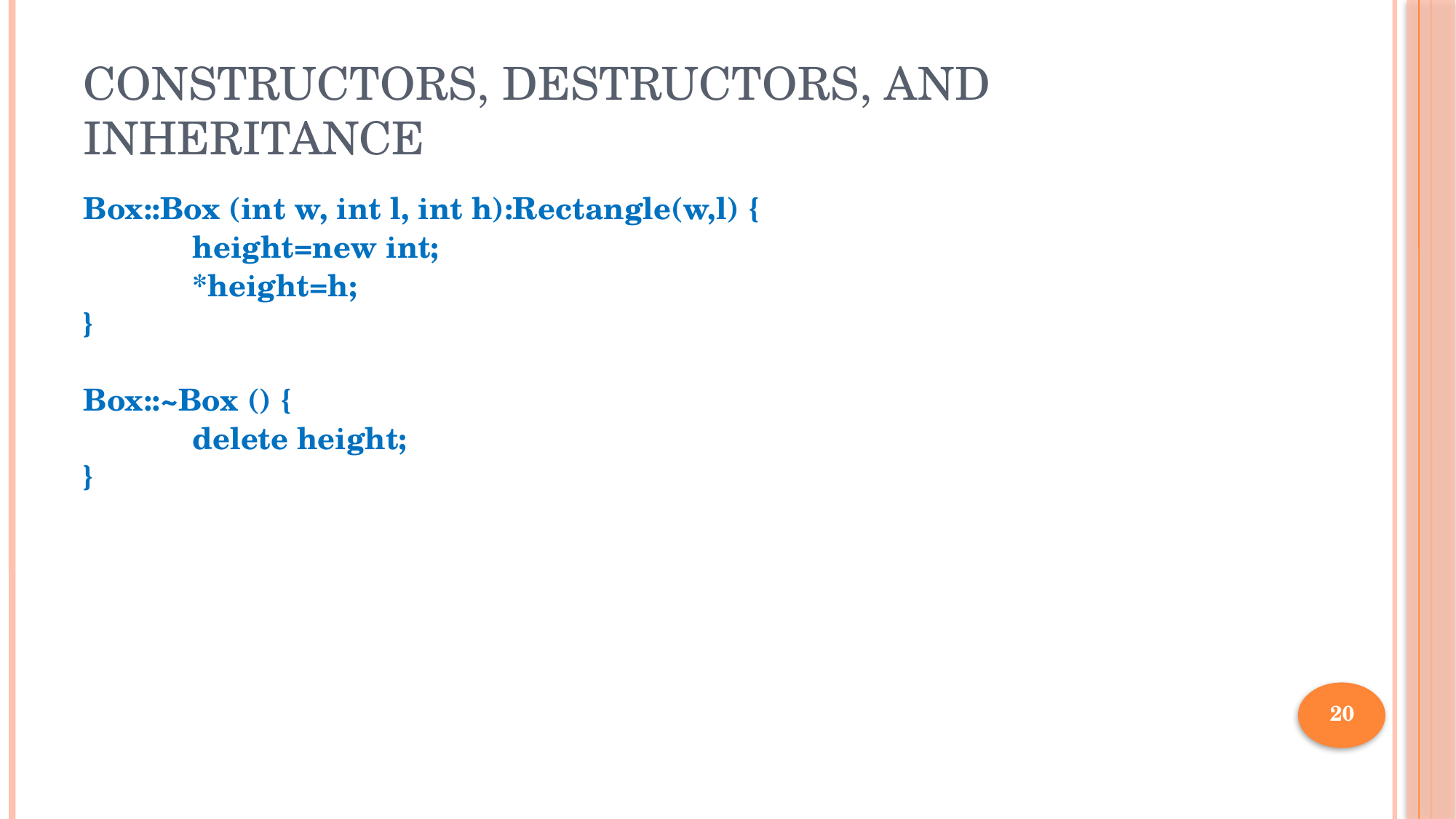

# Constructors, Destructors, and Inheritance
Box::Box (int w, int l, int h):Rectangle(w,l) {
	height=new int;
	*height=h;
}

Box::~Box () {
	delete height;
}
20